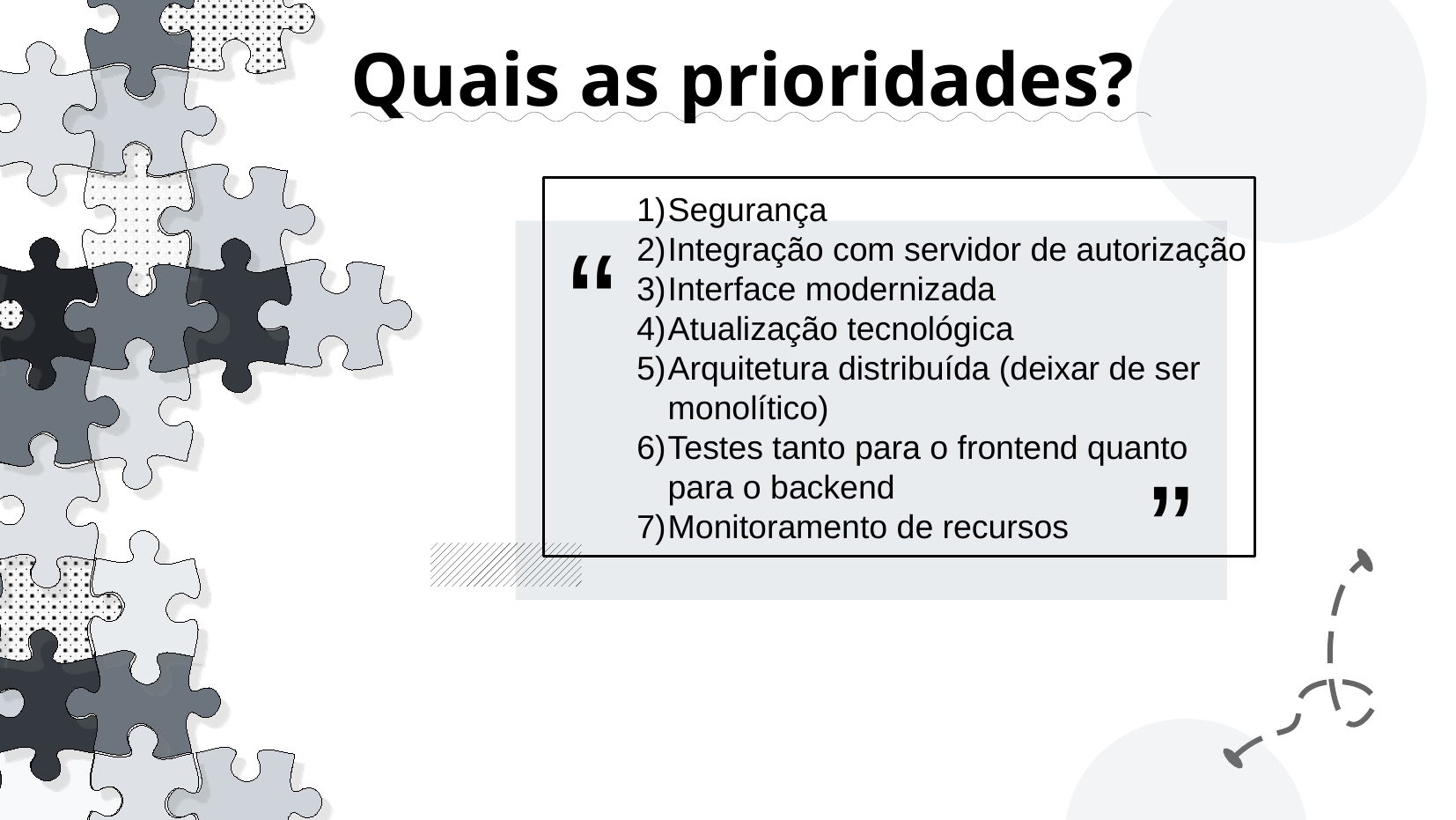

Quais as prioridades?
Segurança
Integração com servidor de autorização
Interface modernizada
Atualização tecnológica
Arquitetura distribuída (deixar de ser monolítico)
Testes tanto para o frontend quanto para o backend
Monitoramento de recursos